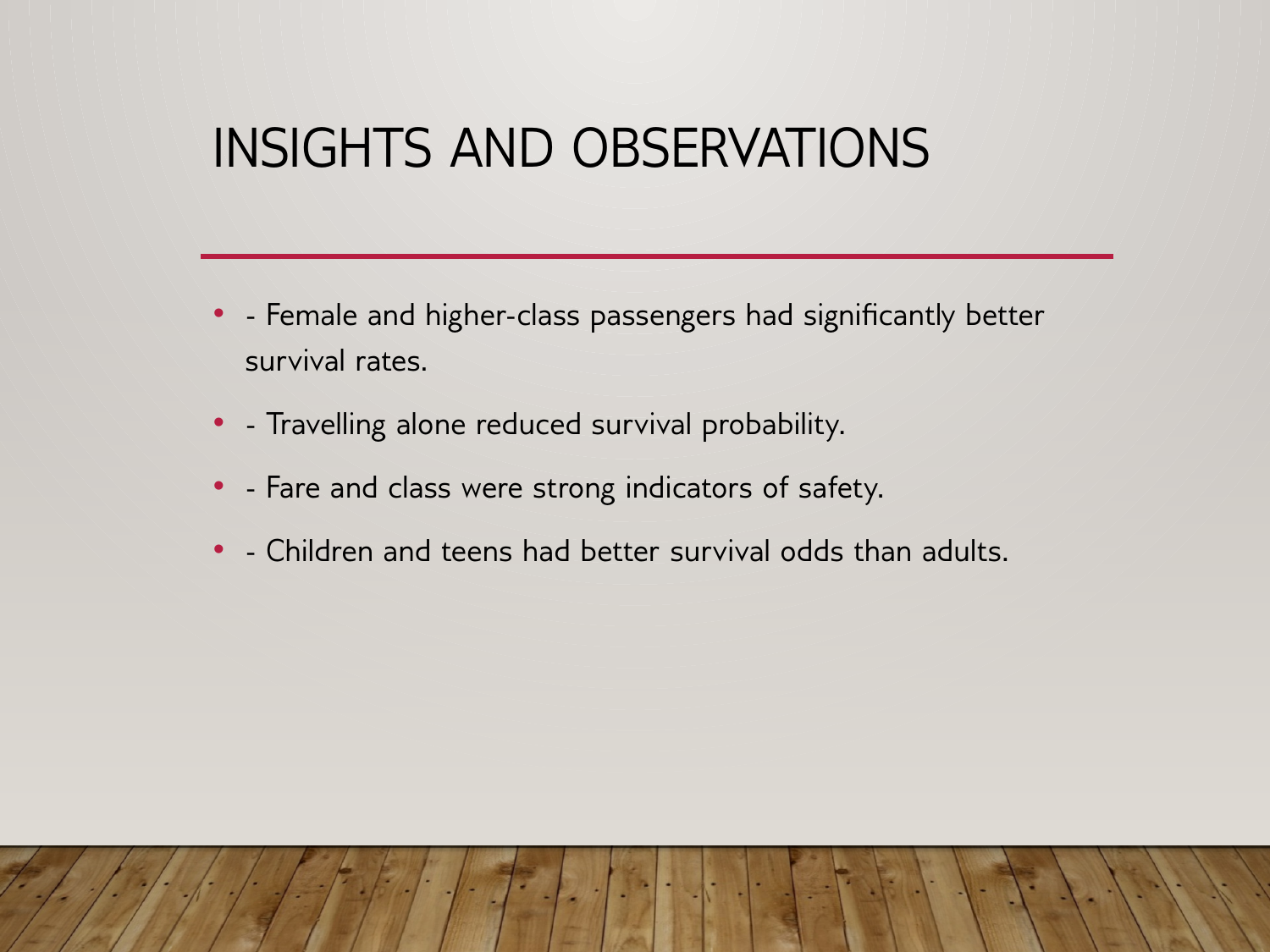

# Insights and Observations
- Female and higher-class passengers had significantly better survival rates.
- Travelling alone reduced survival probability.
- Fare and class were strong indicators of safety.
- Children and teens had better survival odds than adults.